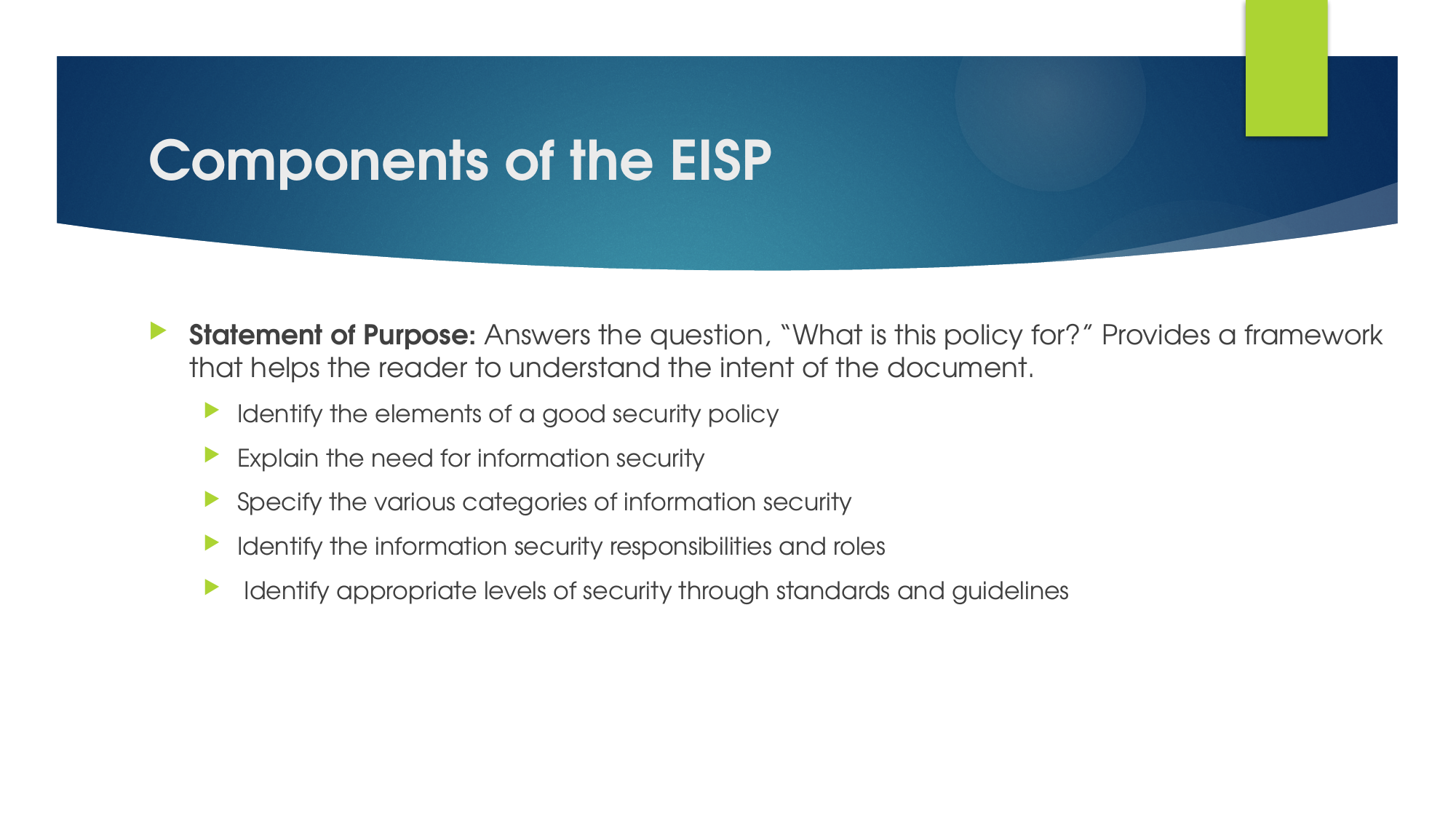

# Components of the EISP
Statement of Purpose: Answers the question, “What is this policy for?” Provides a framework that helps the reader to understand the intent of the document.
Identify the elements of a good security policy
Explain the need for information security
Specify the various categories of information security
Identify the information security responsibilities and roles
 Identify appropriate levels of security through standards and guidelines